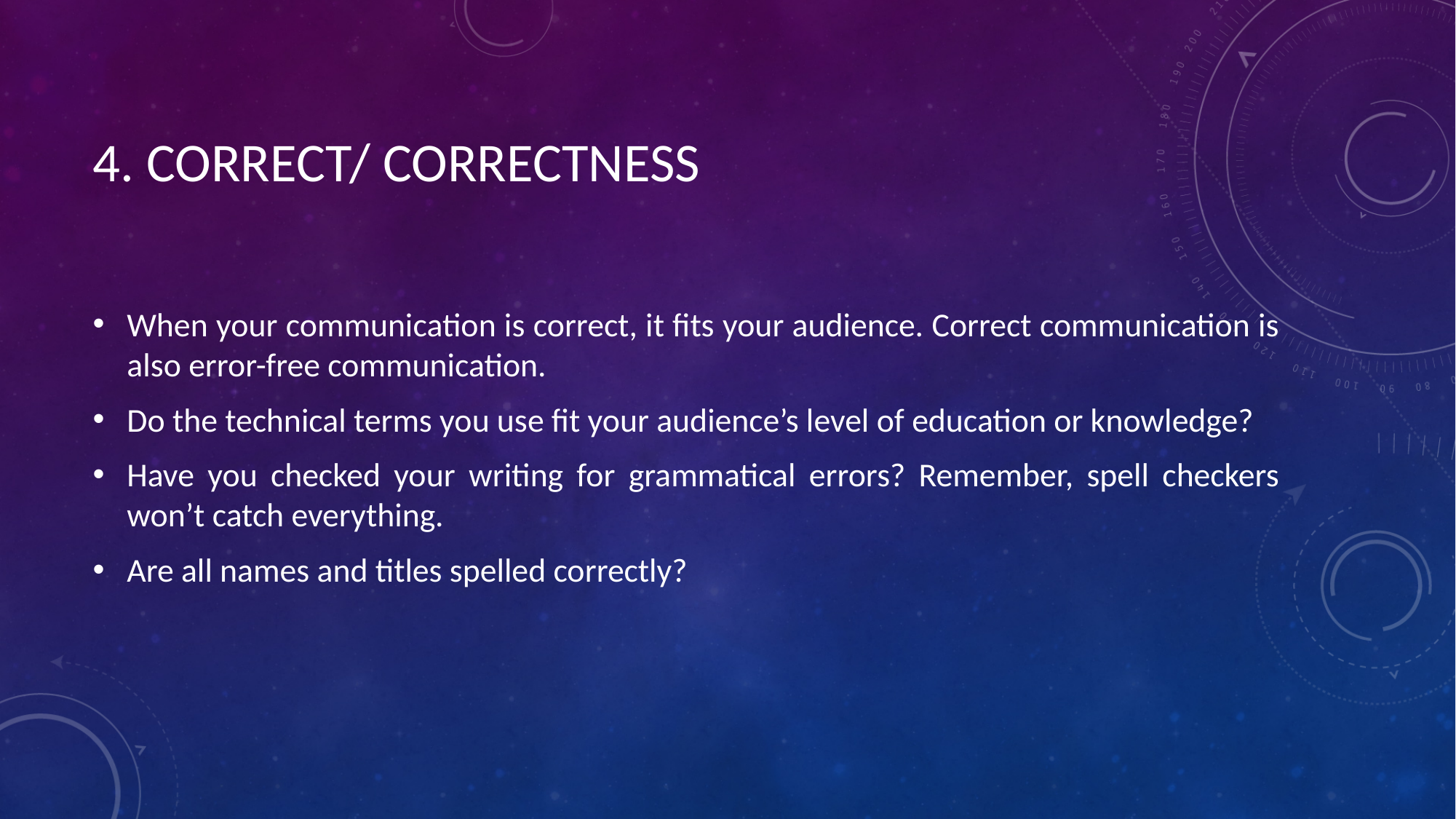

# 4. Correct/ correctness
When your communication is correct, it fits your audience. Correct communication is also error-free communication.
Do the technical terms you use fit your audience’s level of education or knowledge?
Have you checked your writing for grammatical errors? Remember, spell checkers won’t catch everything.
Are all names and titles spelled correctly?